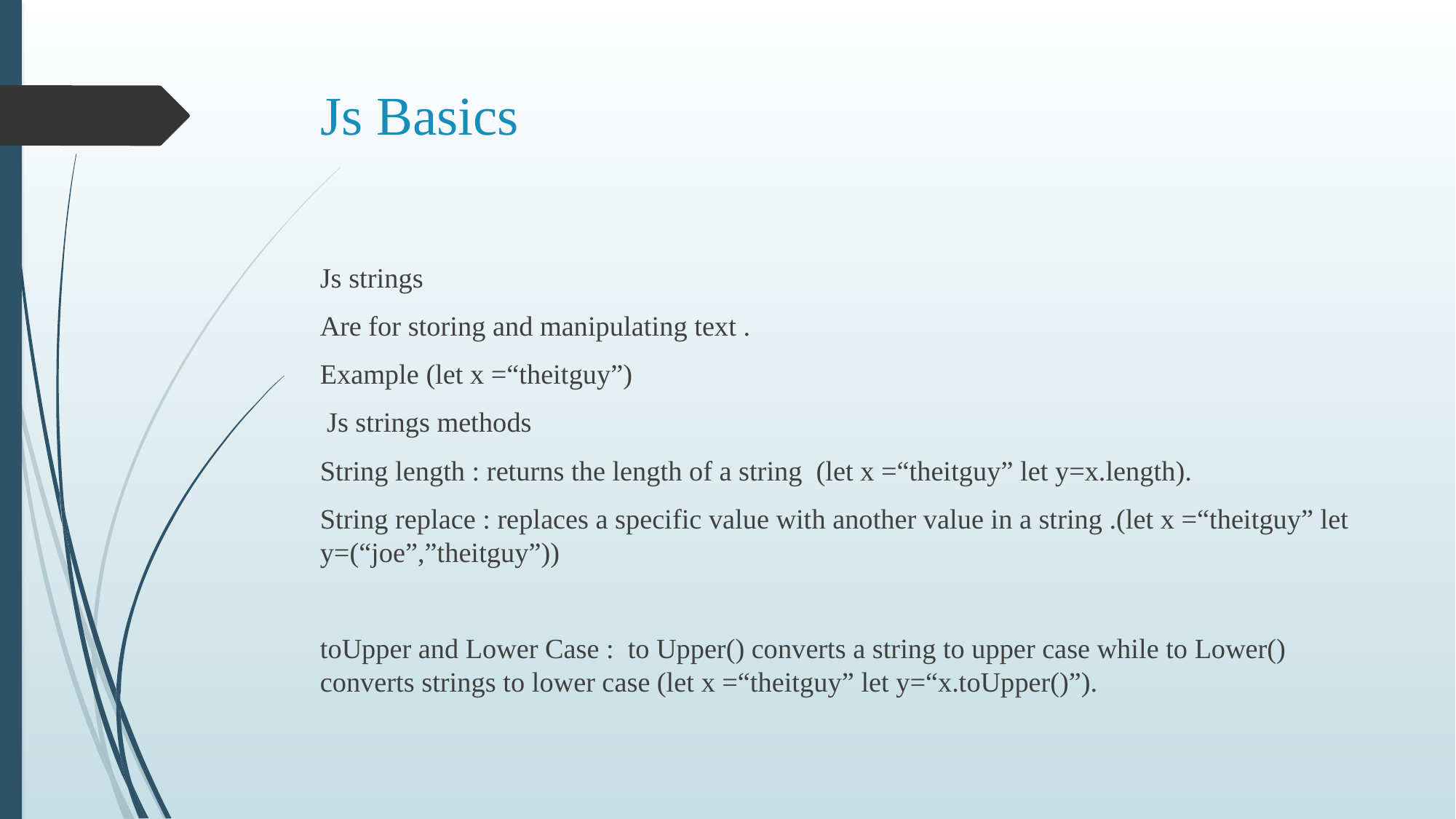

# Js Basics
Js strings
Are for storing and manipulating text .
Example (let x =“theitguy”)
 Js strings methods
String length : returns the length of a string  (let x =“theitguy” let y=x.length).
String replace : replaces a specific value with another value in a string .(let x =“theitguy” let y=(“joe”,”theitguy”))

toUpper and Lower Case :  to Upper() converts a string to upper case while to Lower() converts strings to lower case (let x =“theitguy” let y=“x.toUpper()”).